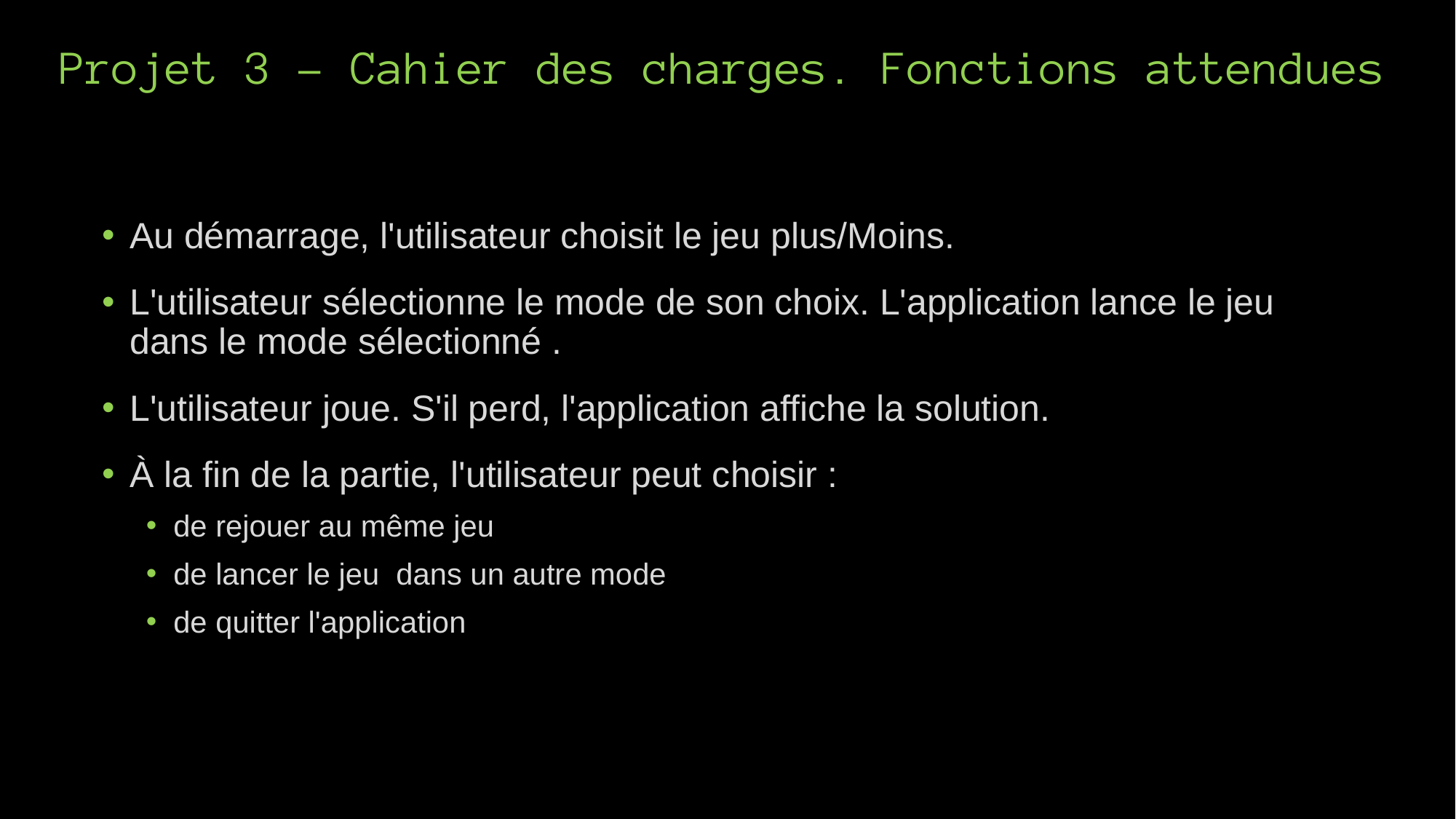

# Projet 3 - Cahier des charges. Fonctions attendues
Au démarrage, l'utilisateur choisit le jeu plus/Moins.
L'utilisateur sélectionne le mode de son choix. L'application lance le jeu  dans le mode sélectionné .
L'utilisateur joue. S'il perd, l'application affiche la solution.
À la fin de la partie, l'utilisateur peut choisir :
de rejouer au même jeu
de lancer le jeu  dans un autre mode
de quitter l'application